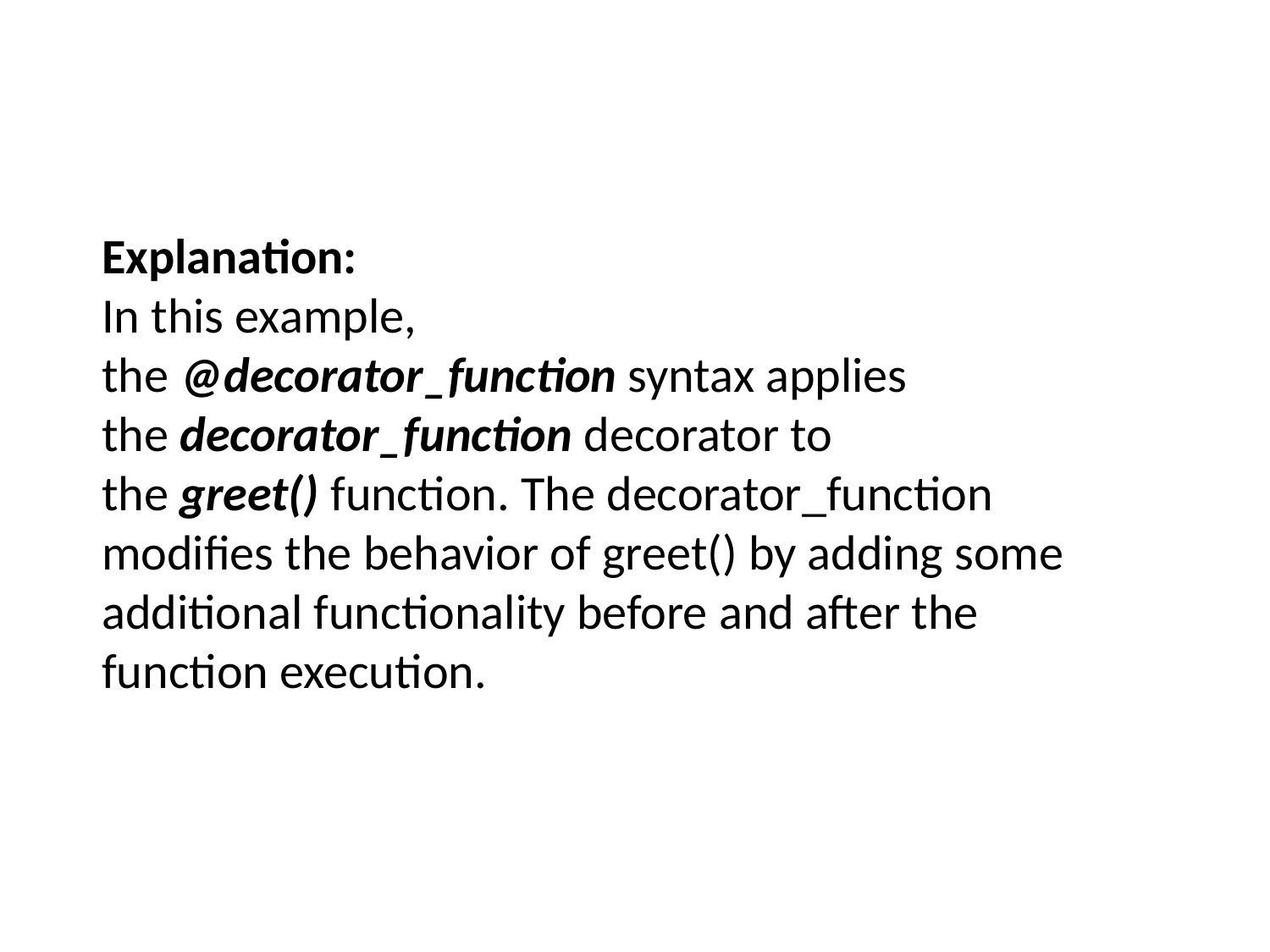

Explanation:
In this example, the @decorator_function syntax applies the decorator_function decorator to the greet() function. The decorator_function modifies the behavior of greet() by adding some additional functionality before and after the function execution.